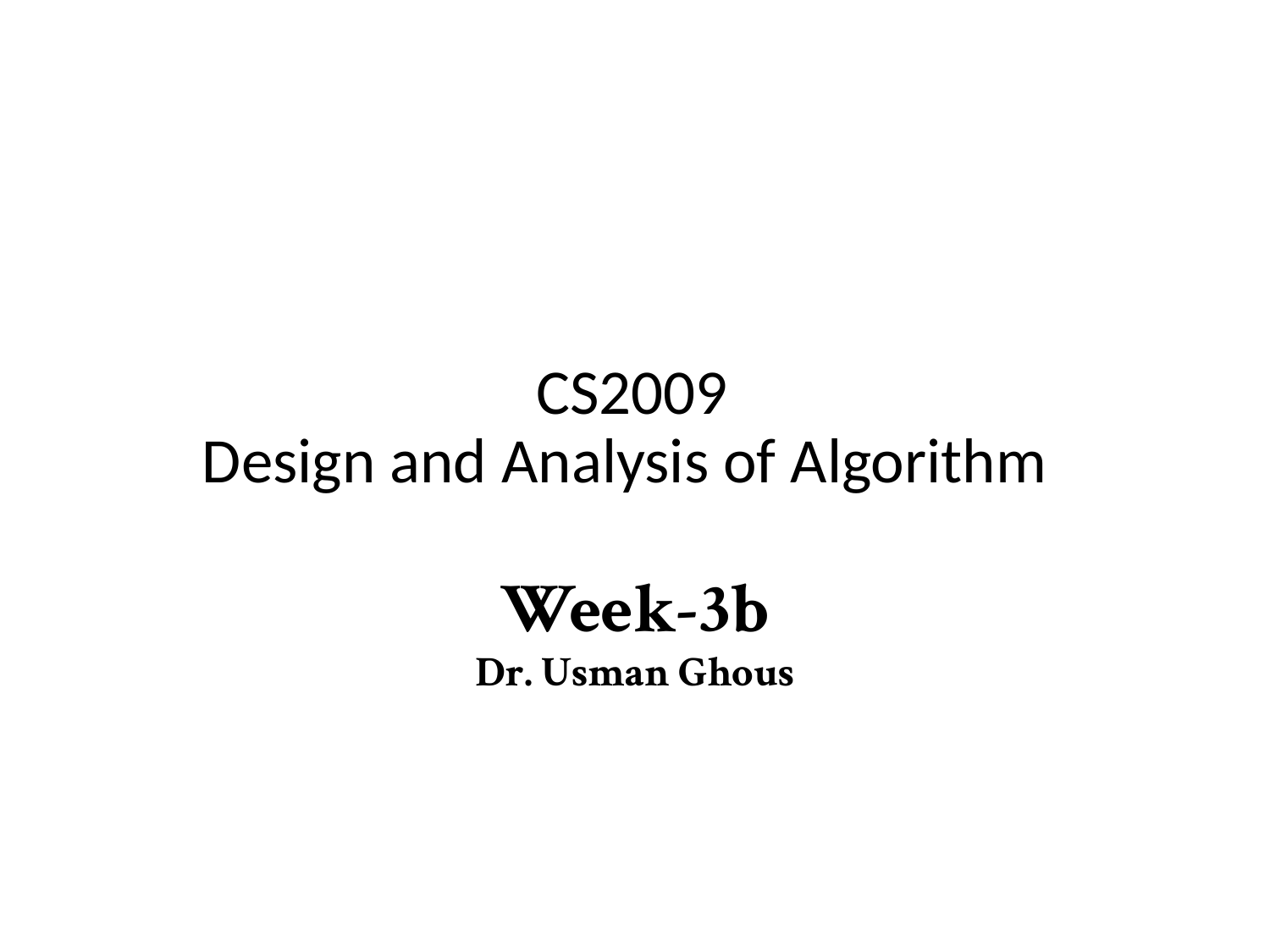

# CS2009 Design and Analysis of Algorithm
Week-3b
Dr. Usman Ghous